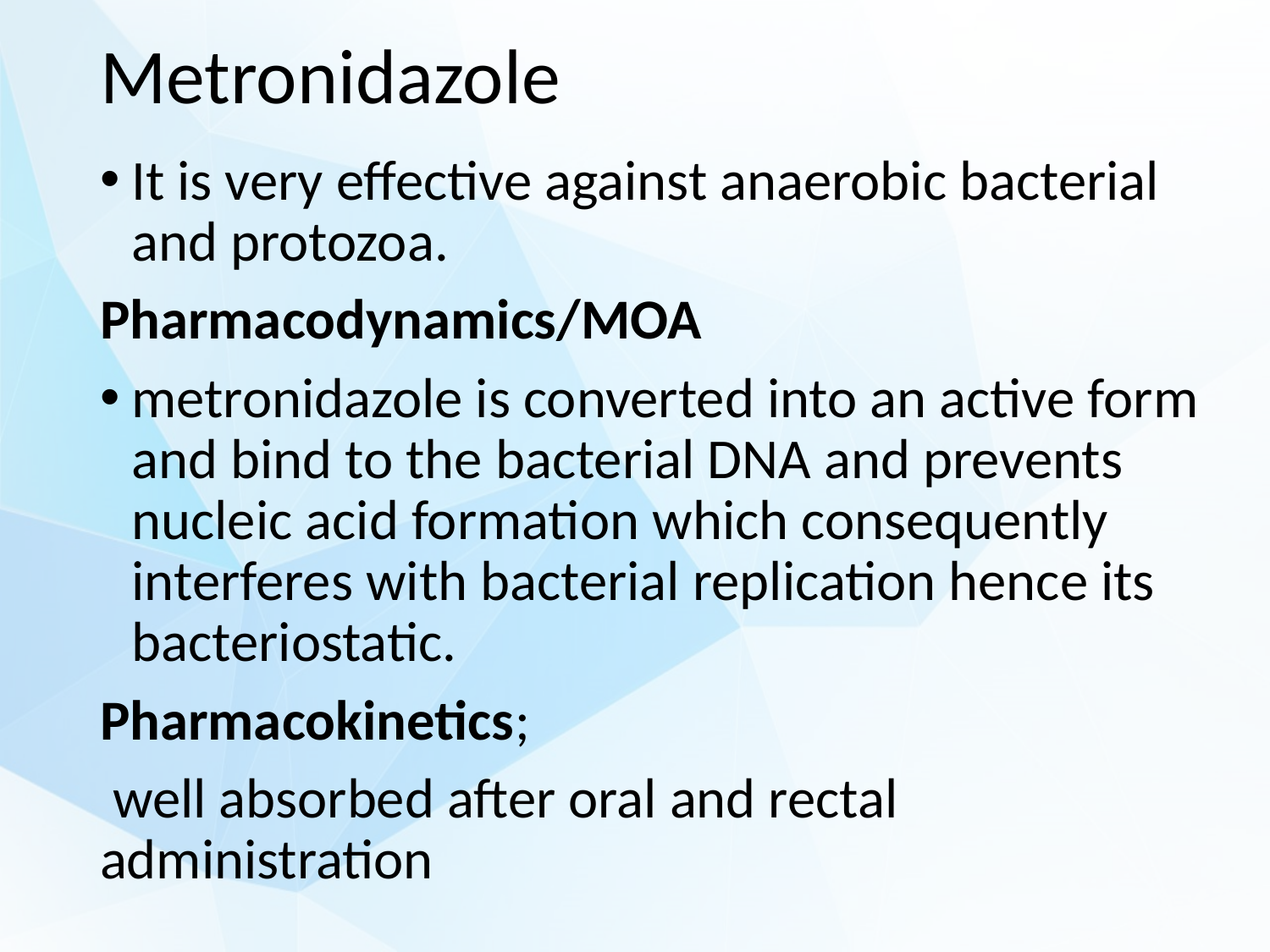

# Metronidazole
It is very effective against anaerobic bacterial and protozoa.
Pharmacodynamics/MOA
metronidazole is converted into an active form and bind to the bacterial DNA and prevents nucleic acid formation which consequently interferes with bacterial replication hence its  bacteriostatic.
Pharmacokinetics;
 well absorbed after oral and rectal administration